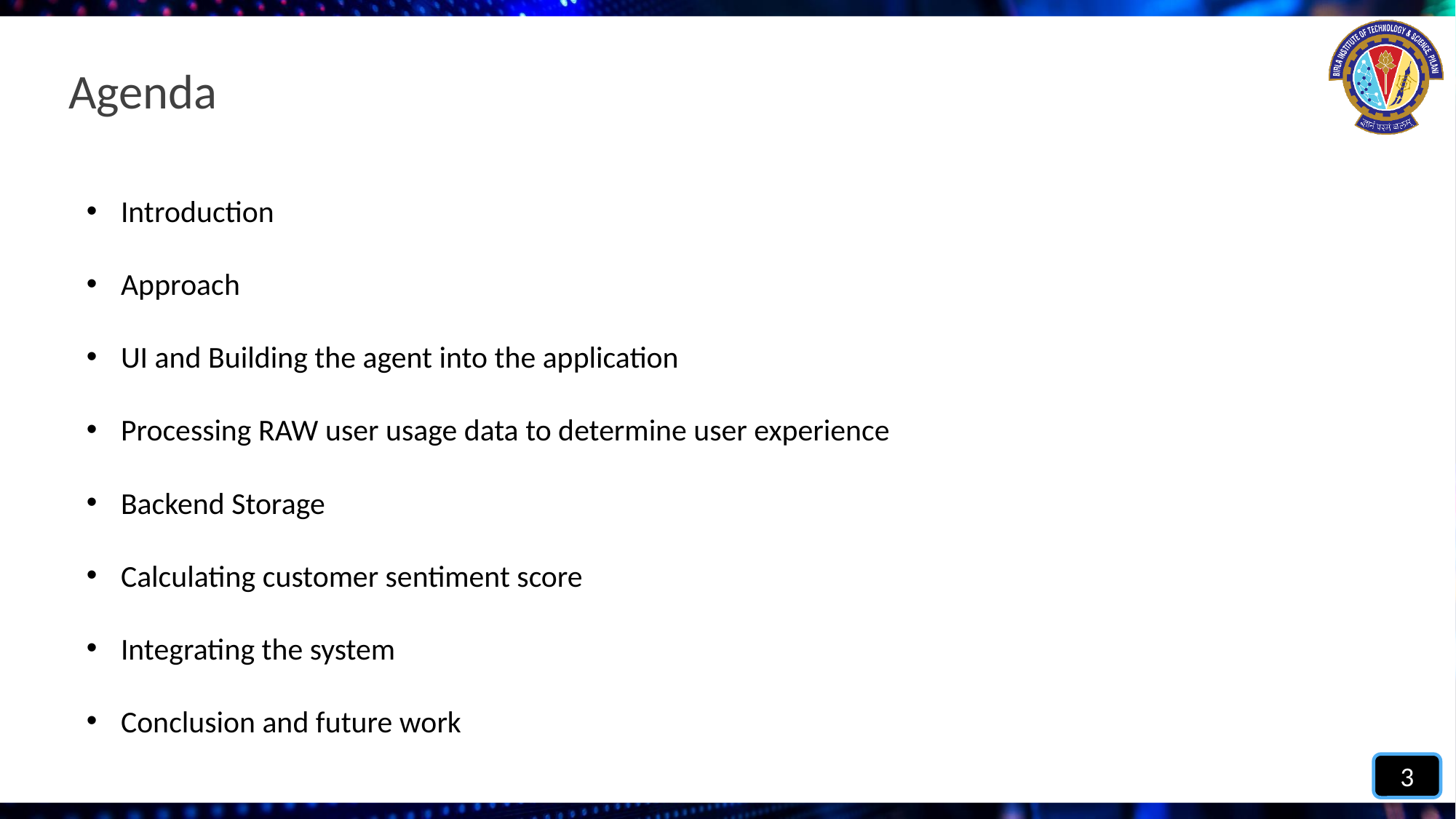

# Agenda
Introduction

Approach

UI and Building the agent into the application

Processing RAW user usage data to determine user experience

Backend Storage

Calculating customer sentiment score

Integrating the system

Conclusion and future work